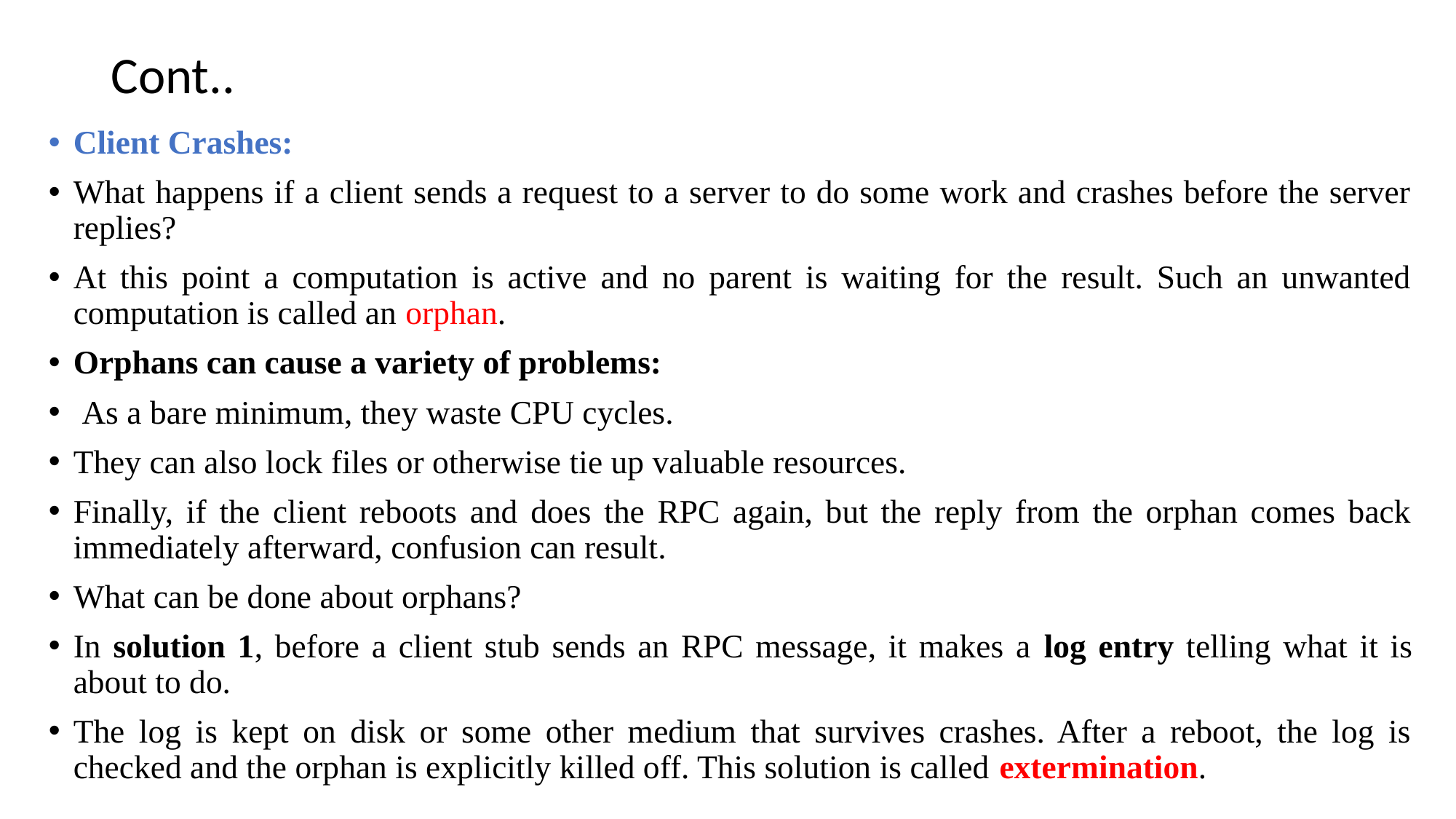

# Cont..
Client Crashes:
What happens if a client sends a request to a server to do some work and crashes before the server replies?
At this point a computation is active and no parent is waiting for the result. Such an unwanted computation is called an orphan.
Orphans can cause a variety of problems:
 As a bare minimum, they waste CPU cycles.
They can also lock files or otherwise tie up valuable resources.
Finally, if the client reboots and does the RPC again, but the reply from the orphan comes back immediately afterward, confusion can result.
What can be done about orphans?
In solution 1, before a client stub sends an RPC message, it makes a log entry telling what it is about to do.
The log is kept on disk or some other medium that survives crashes. After a reboot, the log is checked and the orphan is explicitly killed off. This solution is called extermination.